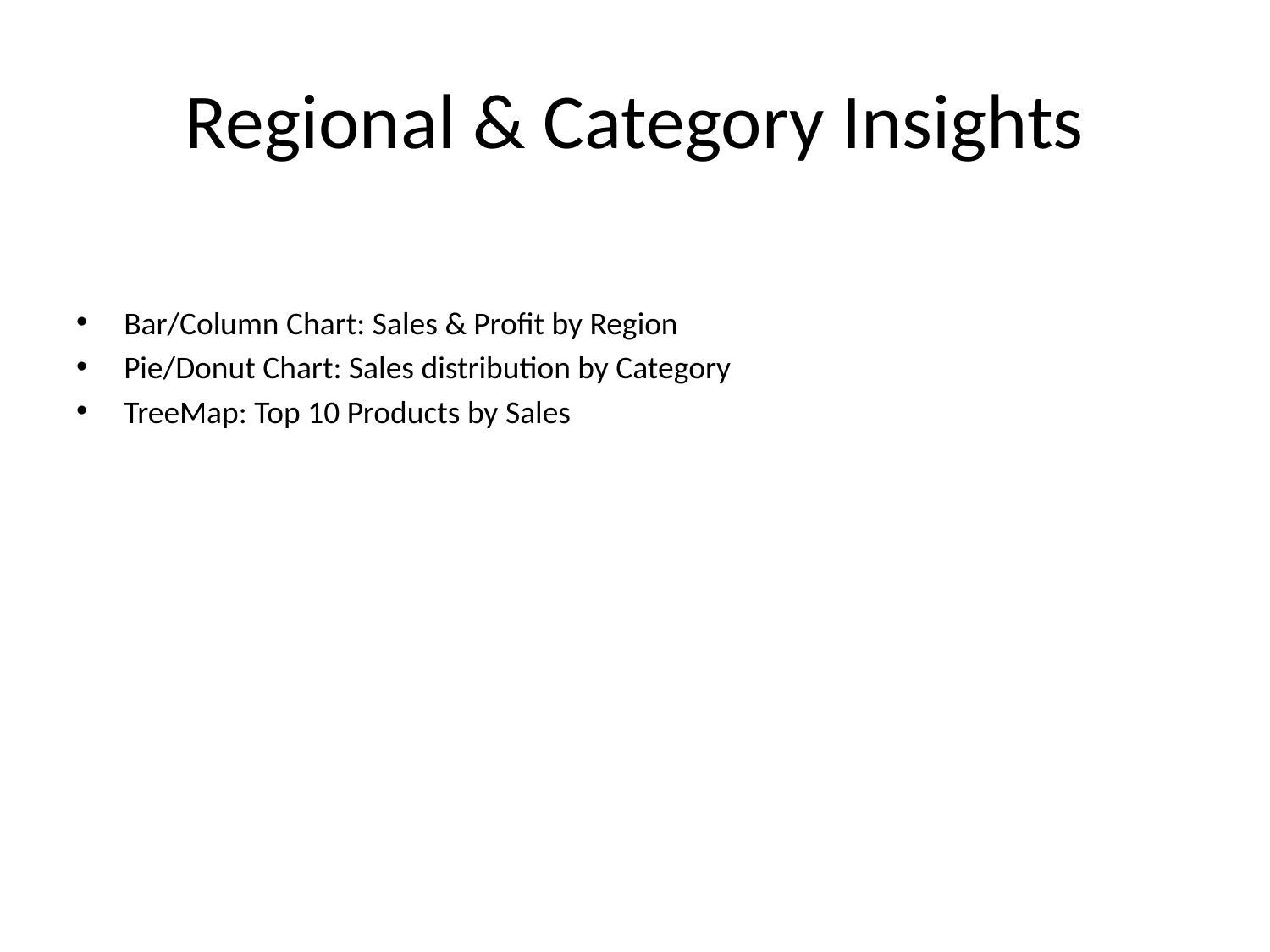

# Regional & Category Insights

Bar/Column Chart: Sales & Profit by Region
Pie/Donut Chart: Sales distribution by Category
TreeMap: Top 10 Products by Sales